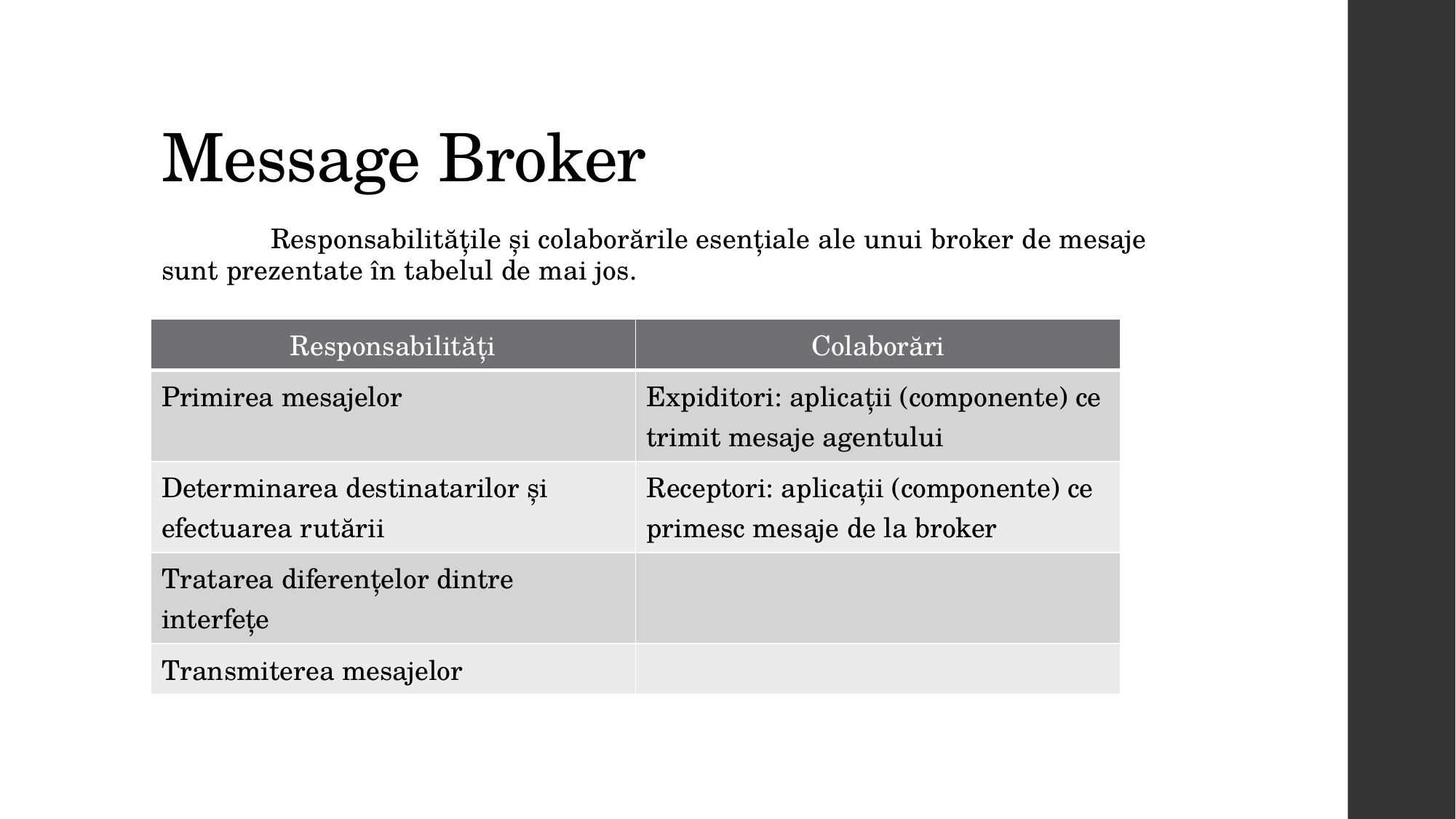

# Message Broker
	Responsabilitățile și colaborările esențiale ale unui broker de mesaje sunt prezentate în tabelul de mai jos.

| Responsabilități | Colaborări |
| --- | --- |
| Primirea mesajelor | Expiditori: aplicații (componente) ce trimit mesaje agentului |
| Determinarea destinatarilor și efectuarea rutării | Receptori: aplicații (componente) ce primesc mesaje de la broker |
| Tratarea diferențelor dintre interfețe |  |
| Transmiterea mesajelor |  |